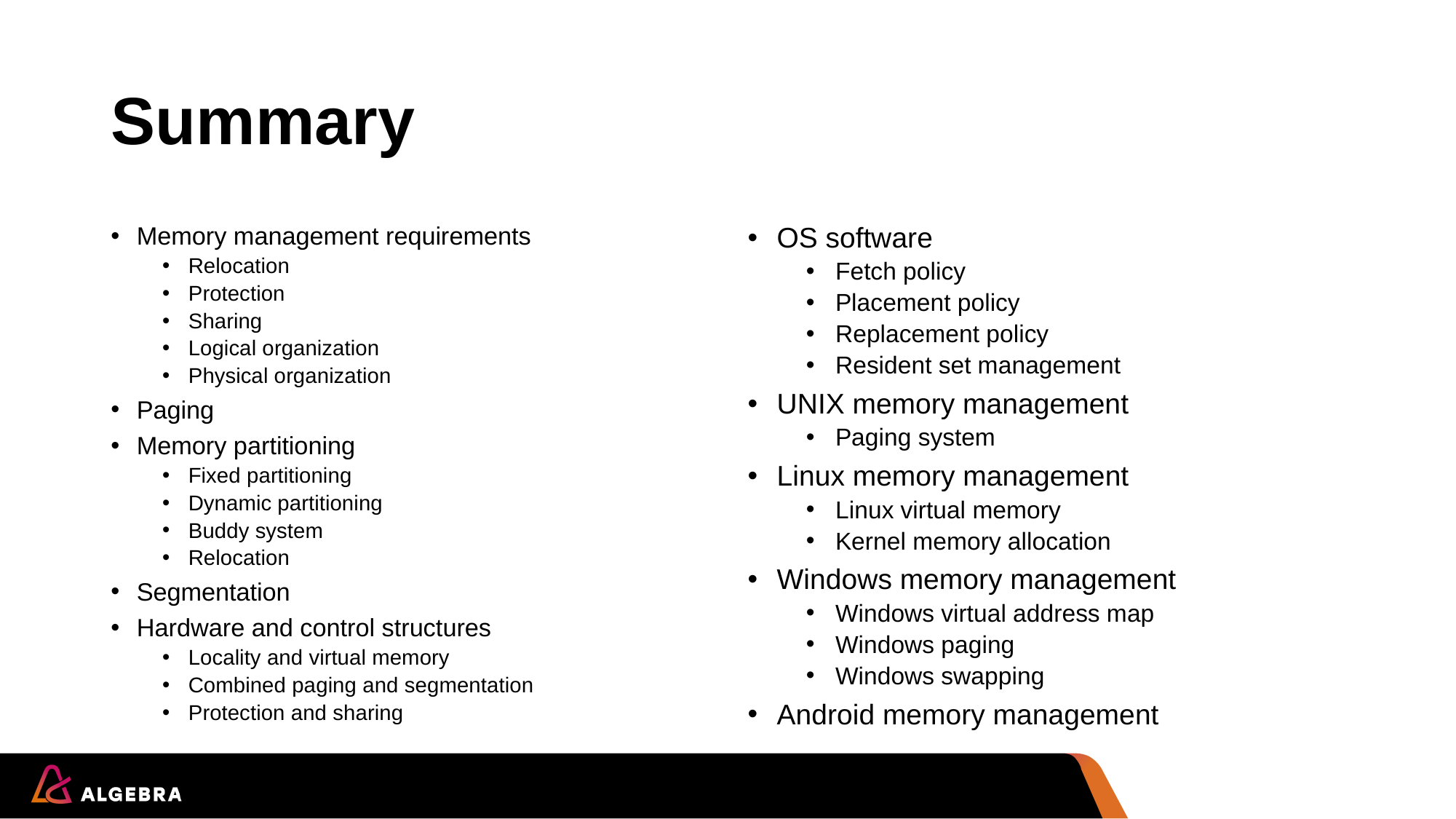

# Summary
Memory management requirements
Relocation
Protection
Sharing
Logical organization
Physical organization
Paging
Memory partitioning
Fixed partitioning
Dynamic partitioning
Buddy system
Relocation
Segmentation
Hardware and control structures
Locality and virtual memory
Combined paging and segmentation
Protection and sharing

OS software
Fetch policy
Placement policy
Replacement policy
Resident set management
UNIX memory management
Paging system
Linux memory management
Linux virtual memory
Kernel memory allocation
Windows memory management
Windows virtual address map
Windows paging
Windows swapping
Android memory management